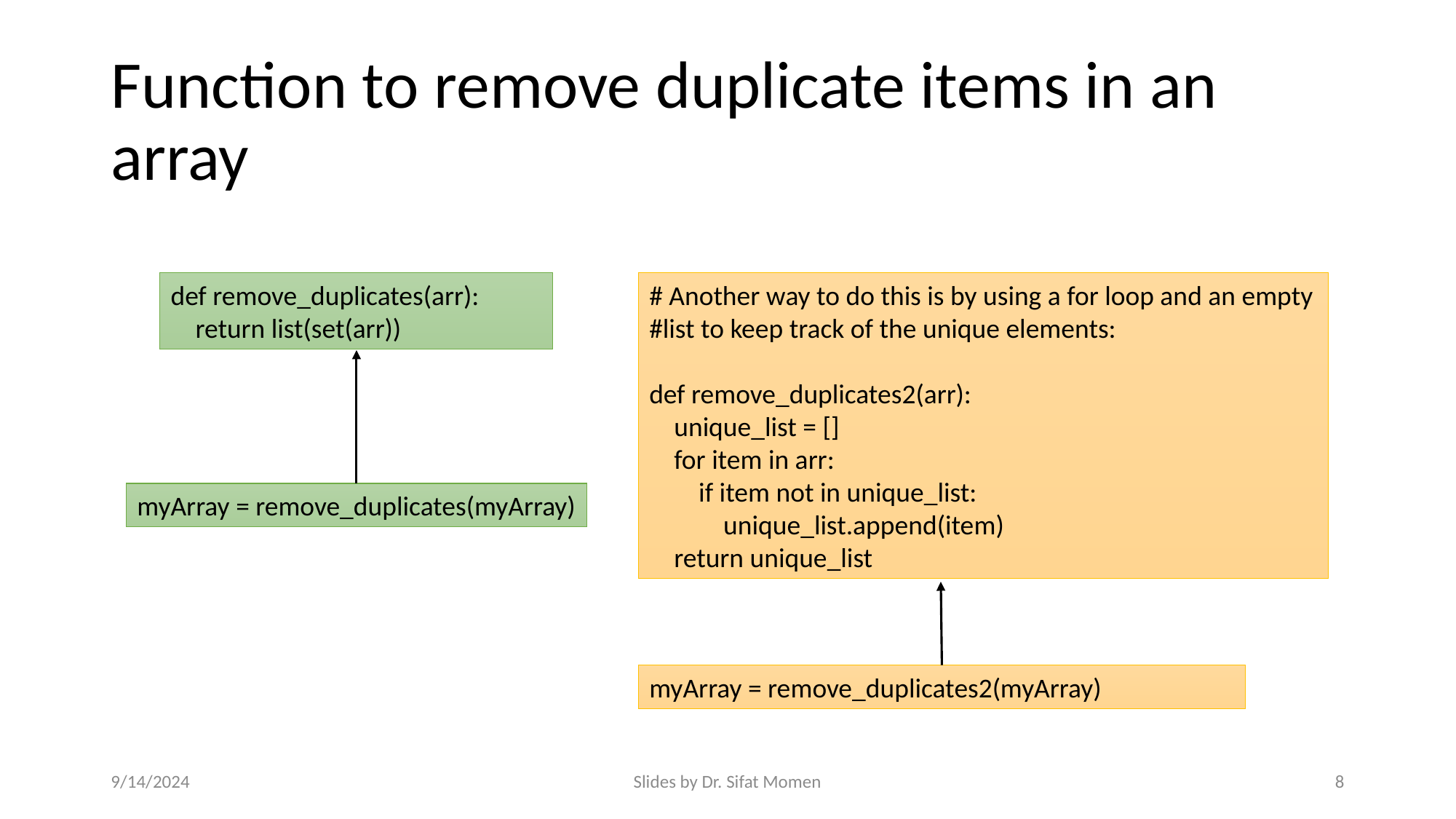

# Function to remove duplicate items in an array
def remove_duplicates(arr):
    return list(set(arr))
# Another way to do this is by using a for loop and an empty #list to keep track of the unique elements:

def remove_duplicates2(arr):
    unique_list = []
    for item in arr:
        if item not in unique_list:
            unique_list.append(item)
    return unique_list
myArray = remove_duplicates(myArray)
myArray = remove_duplicates2(myArray)
9/14/2024
Slides by Dr. Sifat Momen
8